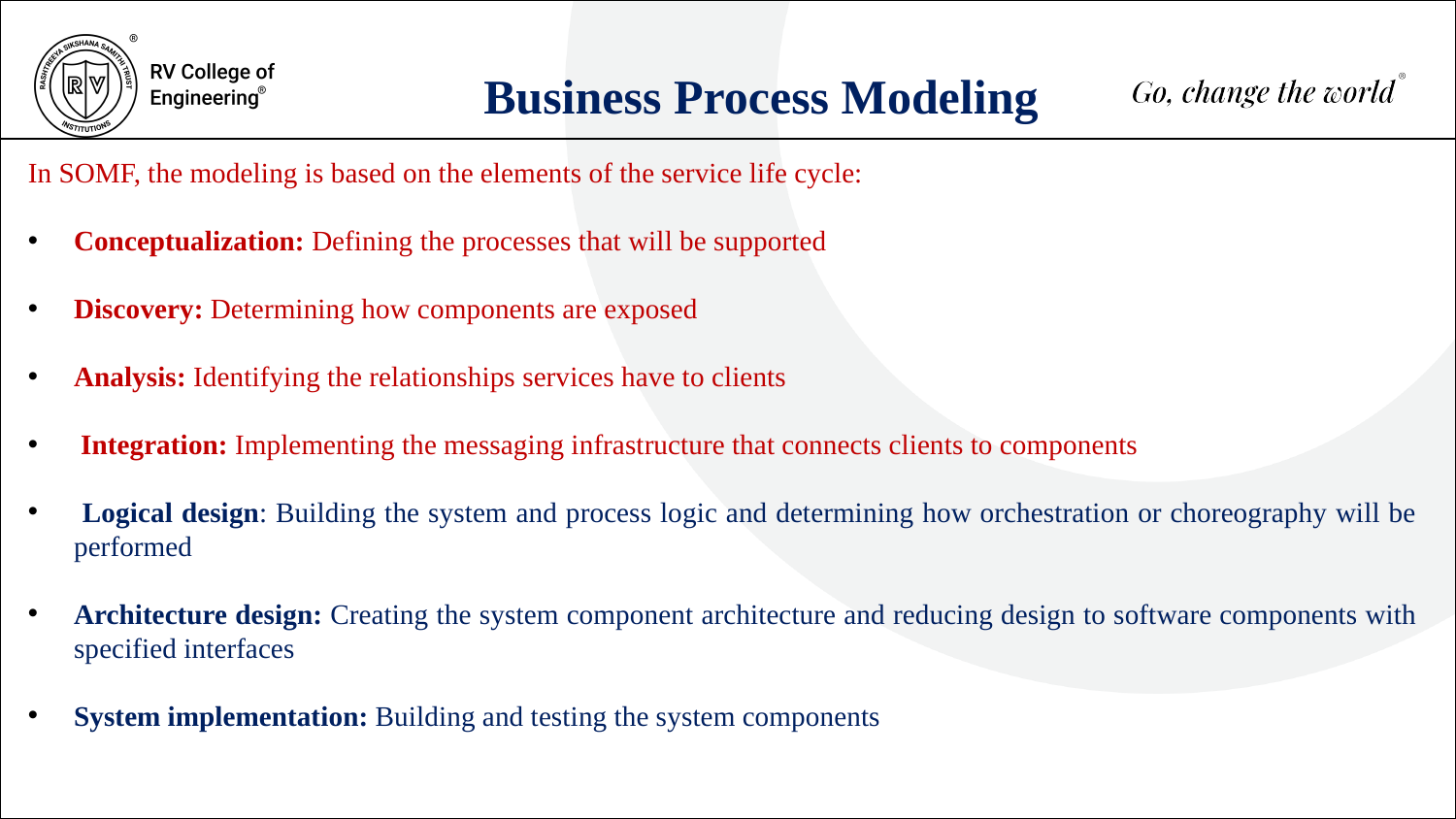

Business Process Modeling
In SOMF, the modeling is based on the elements of the service life cycle:

Conceptualization: Defining the processes that will be supported

Discovery: Determining how components are exposed

Analysis: Identifying the relationships services have to clients

 Integration: Implementing the messaging infrastructure that connects clients to components

 Logical design: Building the system and process logic and determining how orchestration or choreography will be performed

Architecture design: Creating the system component architecture and reducing design to software components with specified interfaces

System implementation: Building and testing the system components